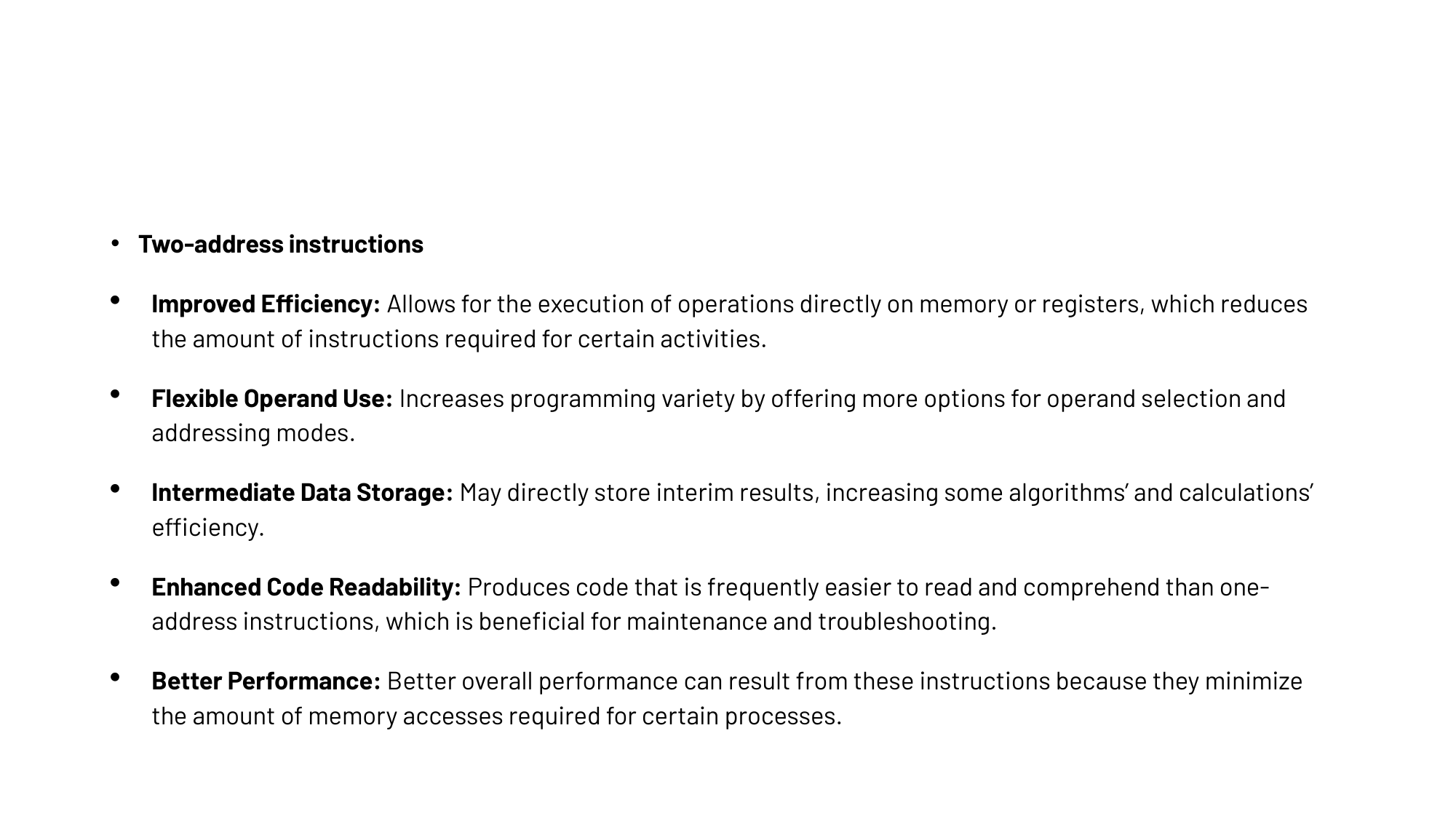

#
Two-address instructions
Improved Efficiency: Allows for the execution of operations directly on memory or registers, which reduces the amount of instructions required for certain activities.
Flexible Operand Use: Increases programming variety by offering more options for operand selection and addressing modes.
Intermediate Data Storage: May directly store interim results, increasing some algorithms’ and calculations’ efficiency.
Enhanced Code Readability: Produces code that is frequently easier to read and comprehend than one-address instructions, which is beneficial for maintenance and troubleshooting.
Better Performance: Better overall performance can result from these instructions because they minimize the amount of memory accesses required for certain processes.